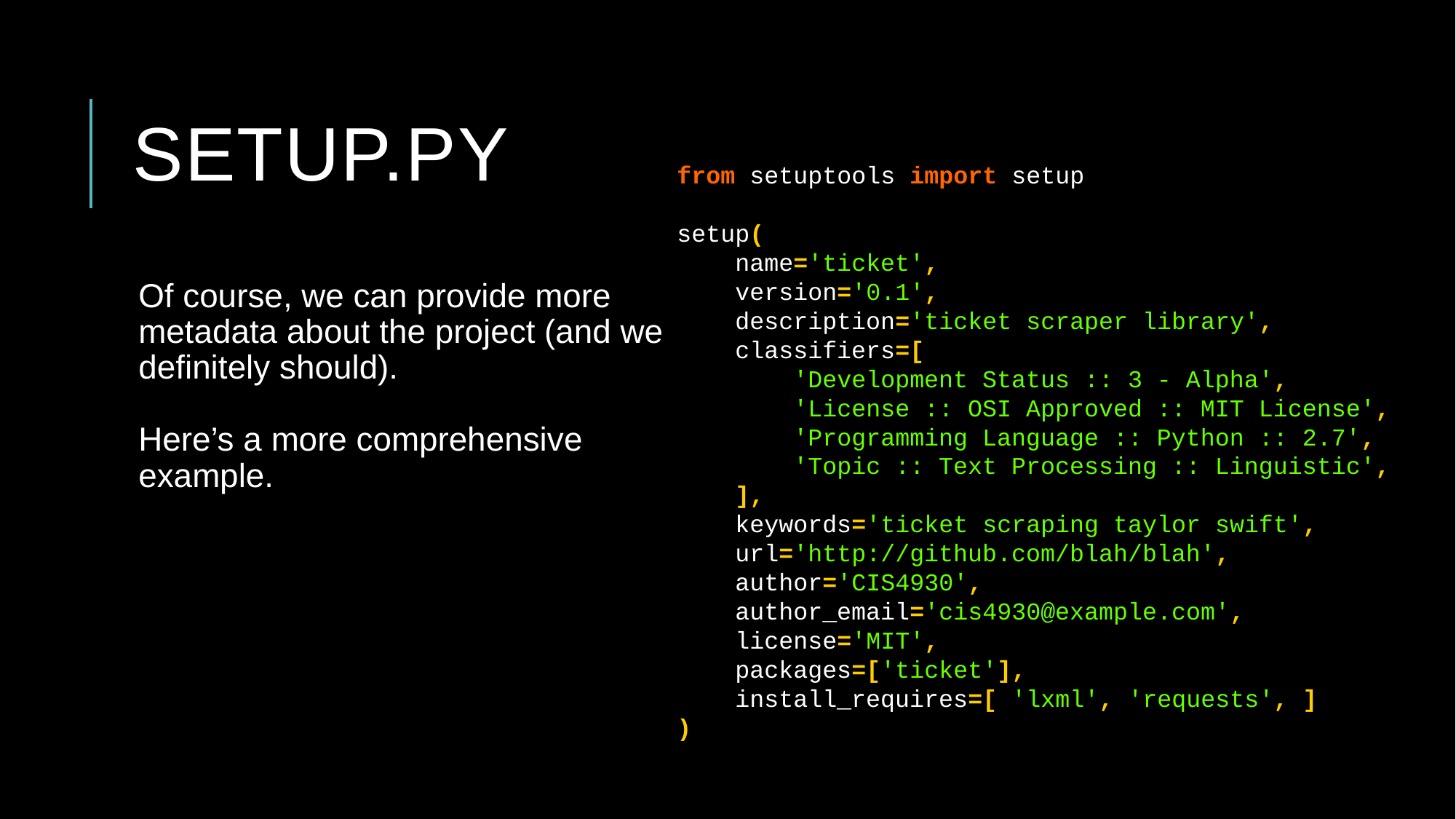

# Setup.py
from setuptools import setup
setup(
    name='ticket',
    version='0.1',
    description='ticket scraper library',
    classifiers=[
        'Development Status :: 3 - Alpha',
        'License :: OSI Approved :: MIT License',
        'Programming Language :: Python :: 2.7',
        'Topic :: Text Processing :: Linguistic',
    ],
    keywords='ticket scraping taylor swift',
    url='http://github.com/blah/blah',
    author='CIS4930',
    author_email='cis4930@example.com',
    license='MIT',
    packages=['ticket'],
    install_requires=[ 'lxml', 'requests', ]
)
Of course, we can provide more metadata about the project (and we definitely should).
Here’s a more comprehensive example.